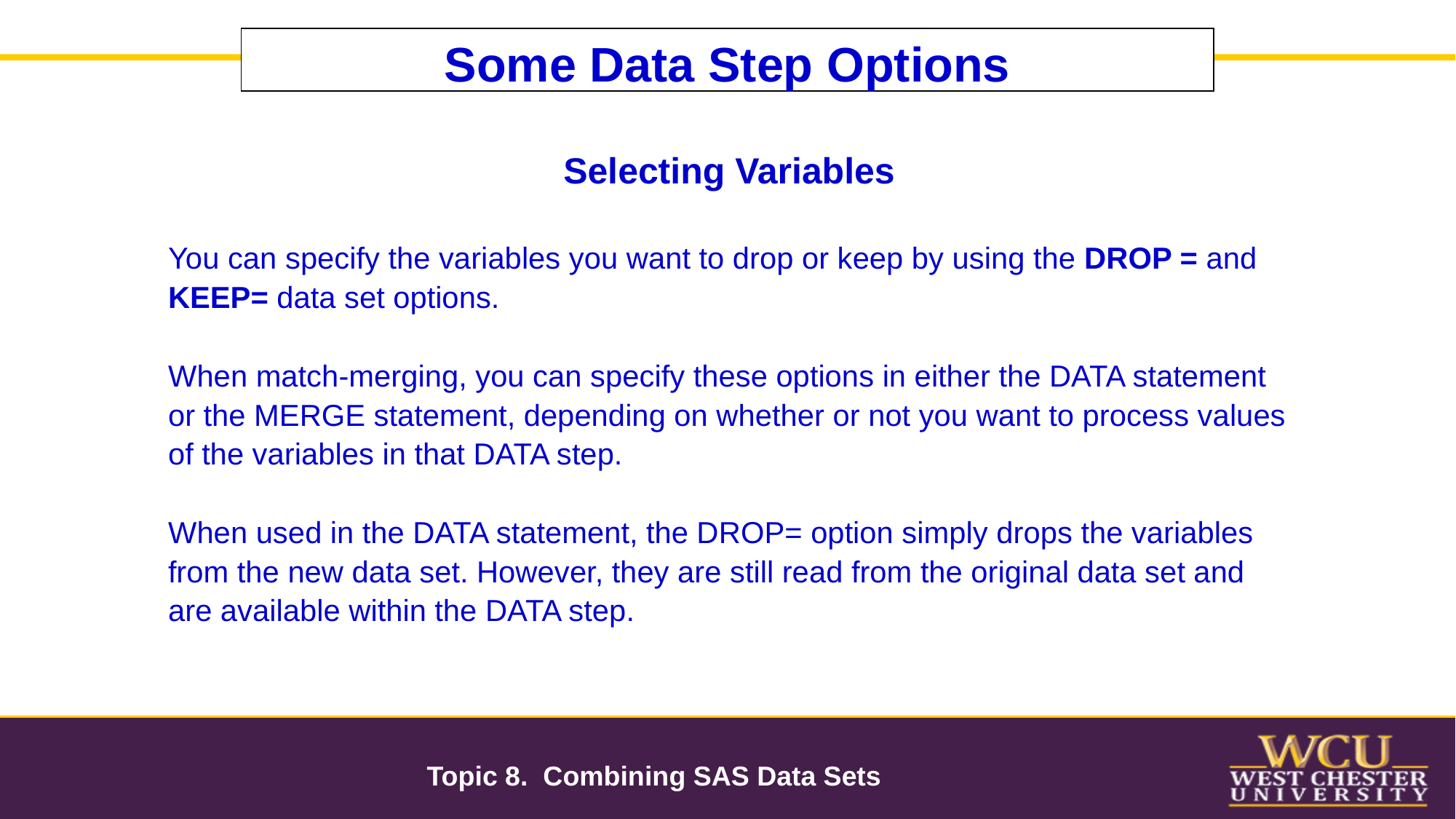

Some Data Step Options
Selecting Variables
You can specify the variables you want to drop or keep by using the DROP = and KEEP= data set options.

When match-merging, you can specify these options in either the DATA statement or the MERGE statement, depending on whether or not you want to process values of the variables in that DATA step.

When used in the DATA statement, the DROP= option simply drops the variables from the new data set. However, they are still read from the original data set and are available within the DATA step.